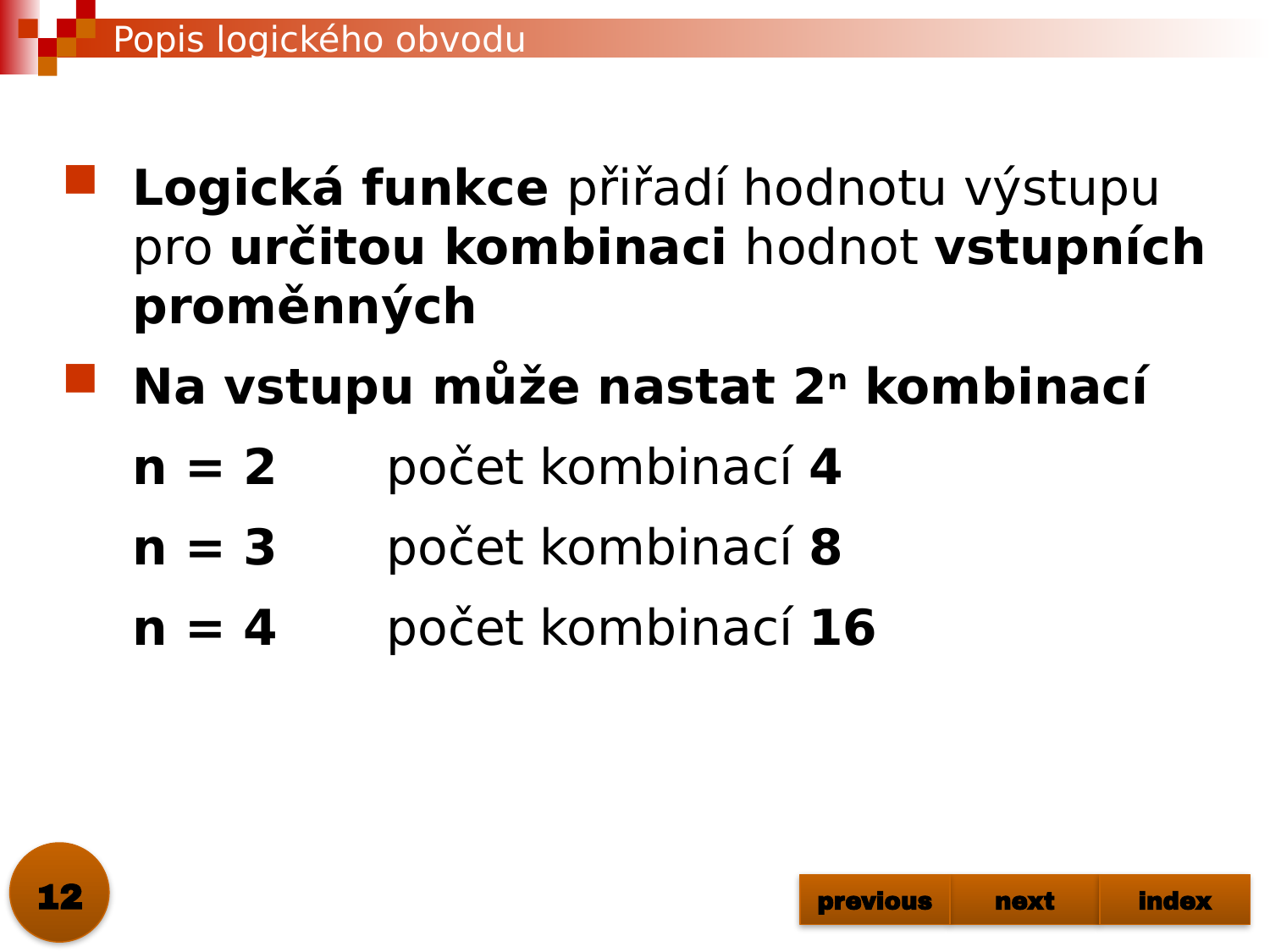

# Popis logického obvodu
Logická funkce přiřadí hodnotu výstupu pro určitou kombinaci hodnot vstupních proměnných
Na vstupu může nastat 2n kombinací
	n = 2	počet kombinací 4
	n = 3	počet kombinací 8
	n = 4	počet kombinací 16

12
previous
next
index